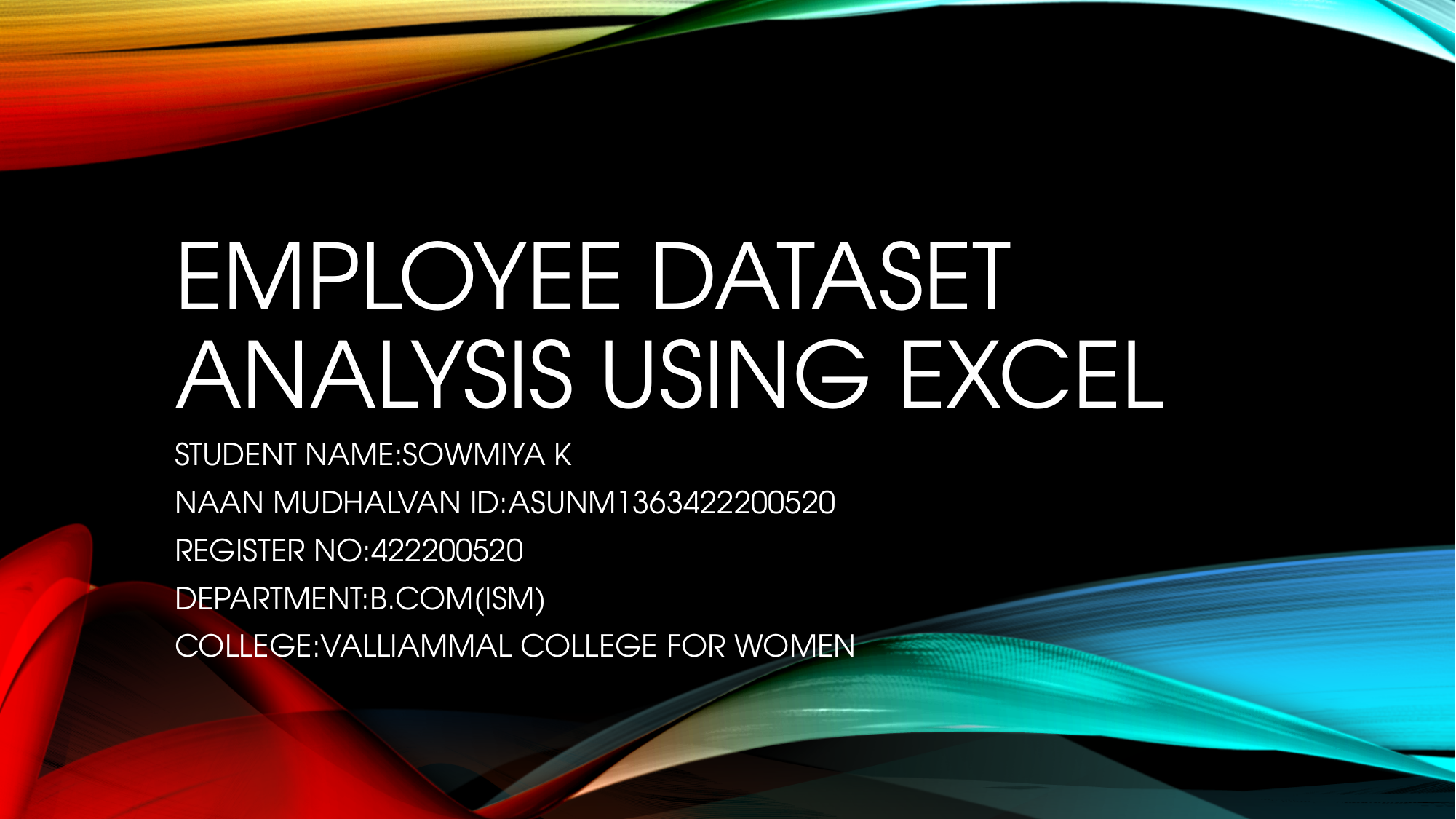

# EMPLOYEE DATASET ANALYSIS USING EXCEL
STUDENT NAME:SOWMIYA K
NAAN MUDHALVAN ID:ASUNM1363422200520
REGISTER NO:422200520
DEPARTMENT:B.COM(ISM)
COLLEGE:VALLIAMMAL COLLEGE FOR WOMEN